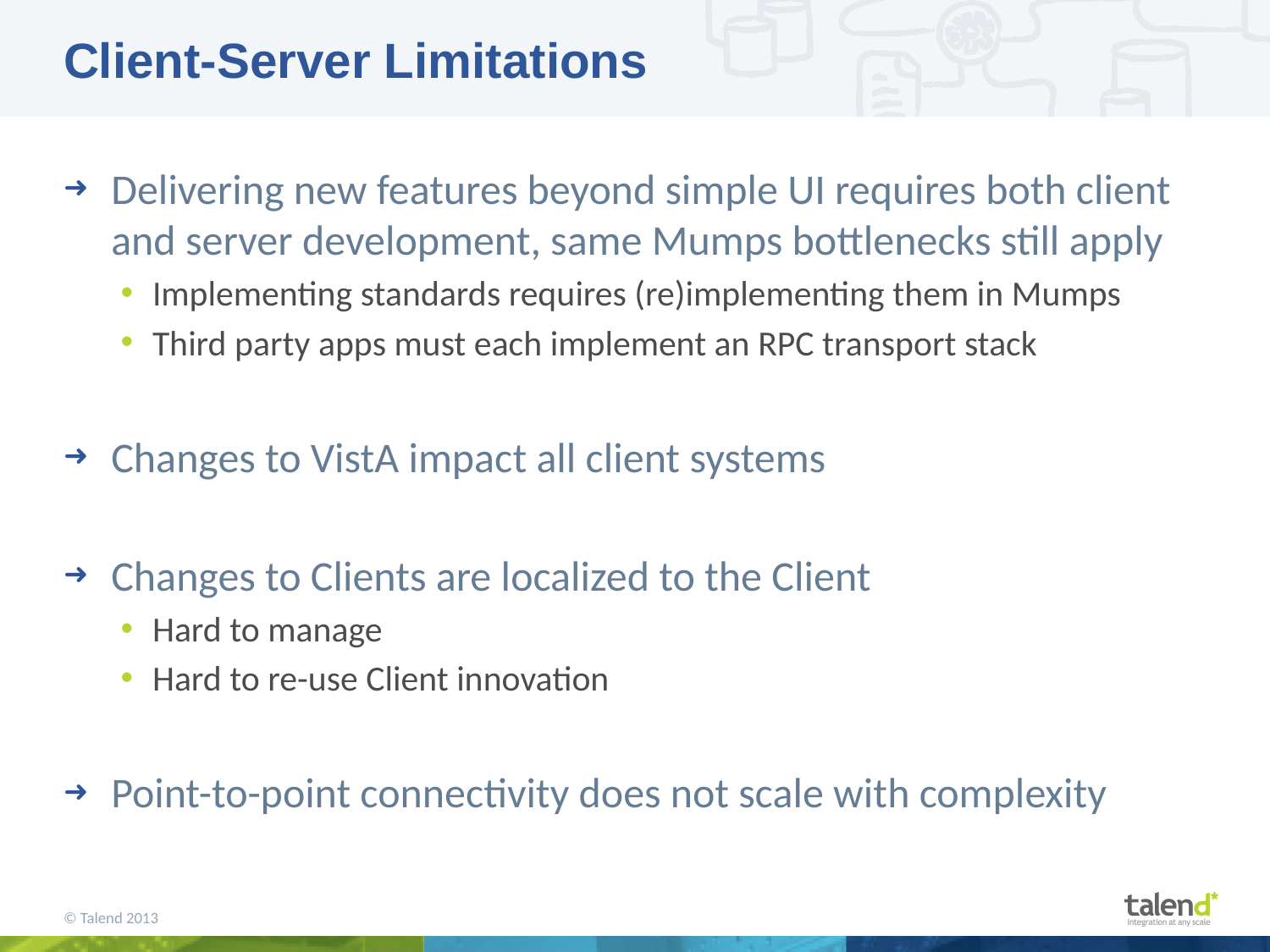

# Client-Server Limitations
Delivering new features beyond simple UI requires both client and server development, same Mumps bottlenecks still apply
Implementing standards requires (re)implementing them in Mumps
Third party apps must each implement an RPC transport stack

Changes to VistA impact all client systems

Changes to Clients are localized to the Client
Hard to manage
Hard to re-use Client innovation

Point-to-point connectivity does not scale with complexity
© Talend 2013